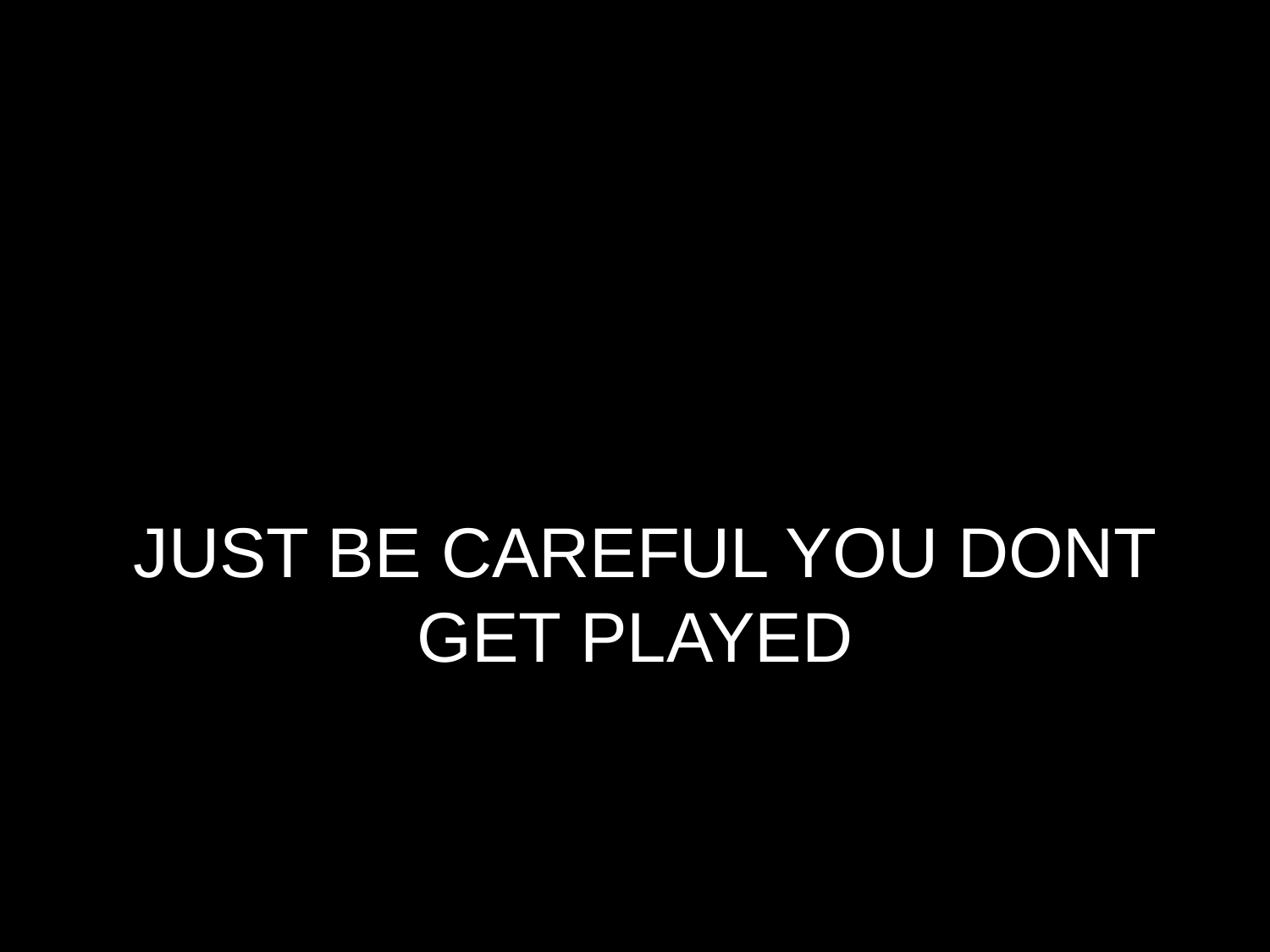

# JUST BE CAREFUL YOU DONT GET PLAYED